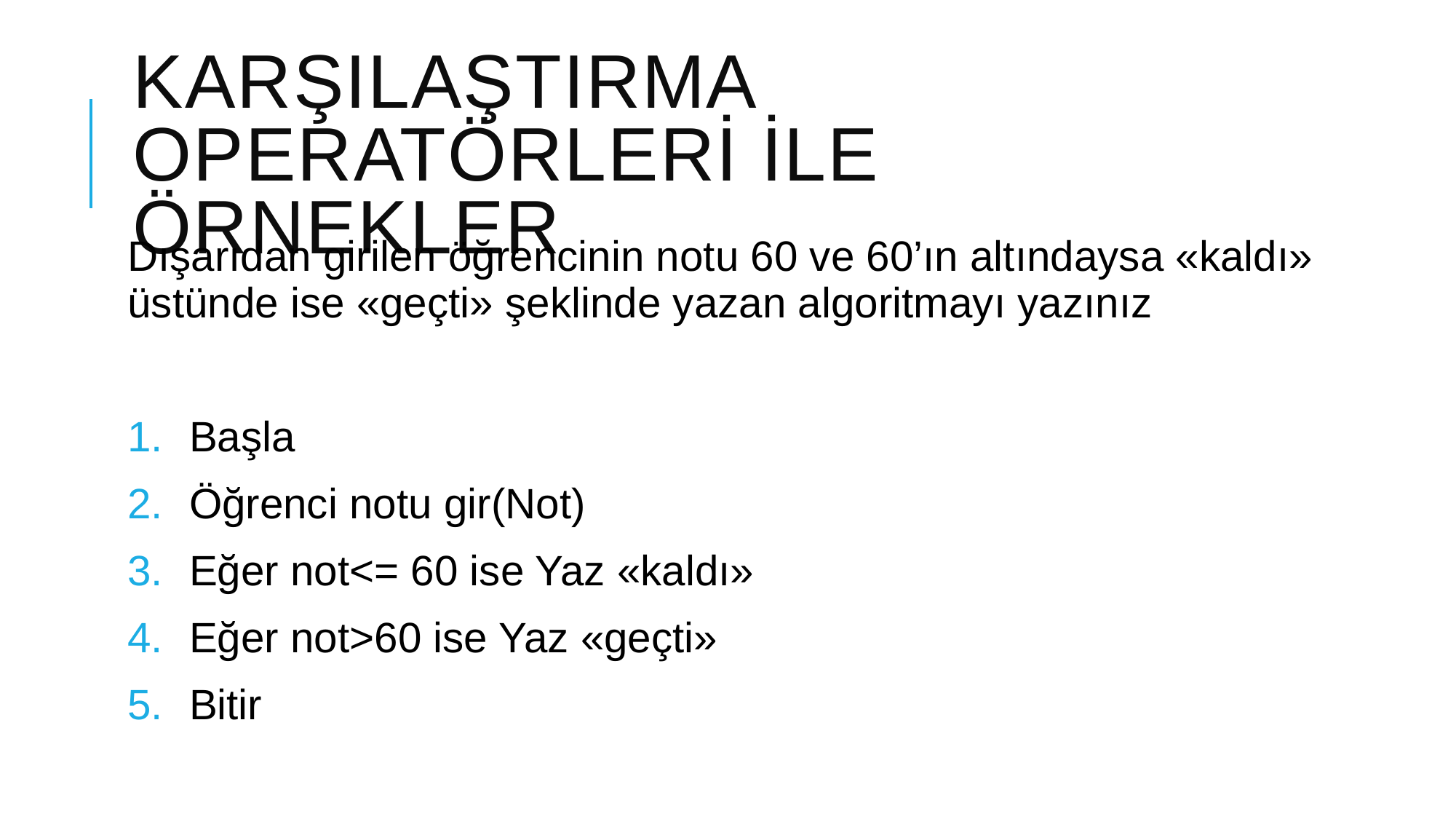

# Karşılaştırma operatörleri ile örnekler
Dışarıdan girilen öğrencinin notu 60 ve 60’ın altındaysa «kaldı» üstünde ise «geçti» şeklinde yazan algoritmayı yazınız

Başla
Öğrenci notu gir(Not)
Eğer not<= 60 ise Yaz «kaldı»
Eğer not>60 ise Yaz «geçti»
Bitir